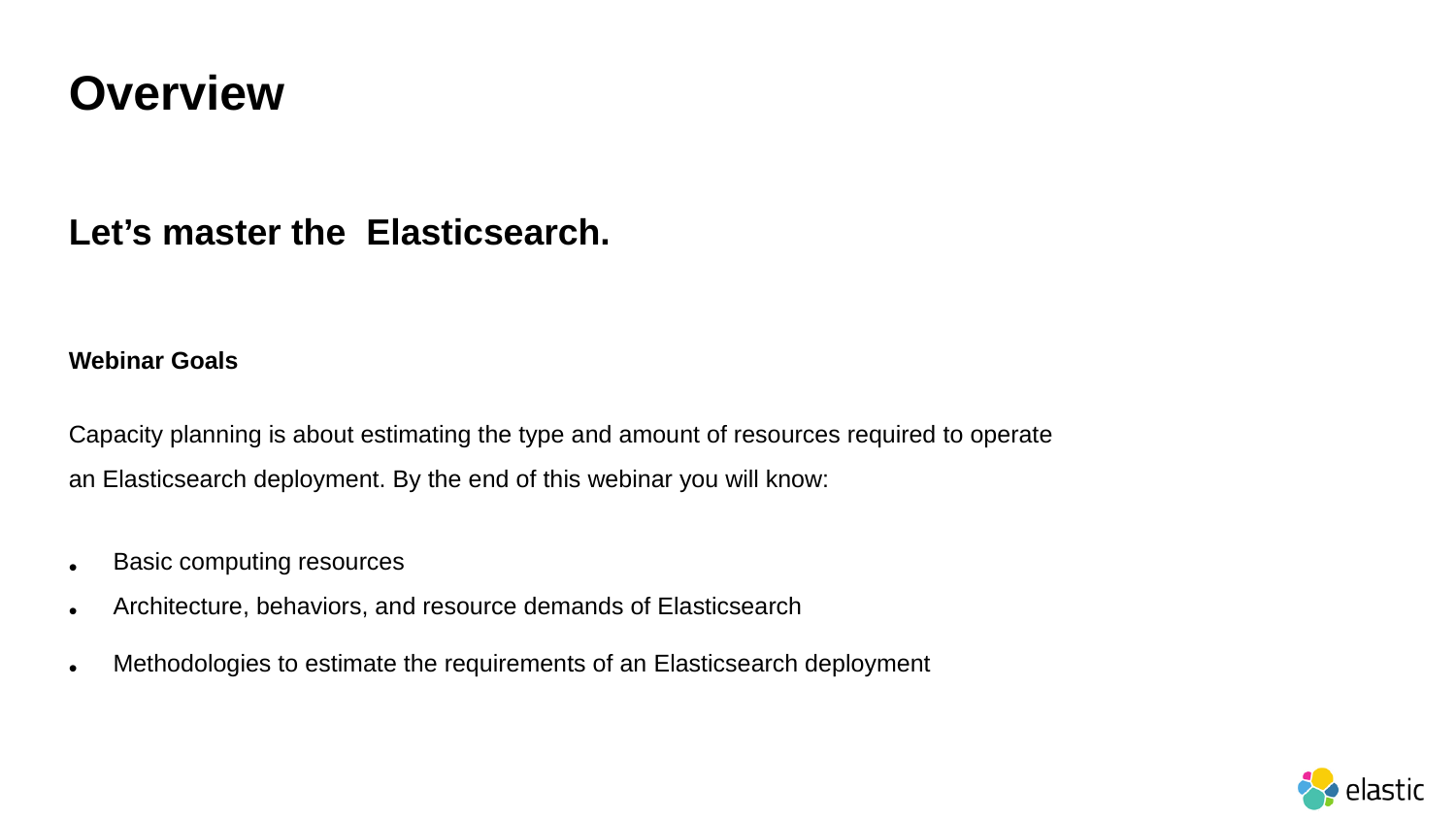

Overview
Let’s master the  Elasticsearch.
Webinar Goals
Capacity planning is about estimating the type and amount of resources required to operate
an Elasticsearch deployment. By the end of this webinar you will know:
Basic computing resources
Architecture, behaviors, and resource demands of Elasticsearch
Methodologies to estimate the requirements of an Elasticsearch deployment
•
•
•